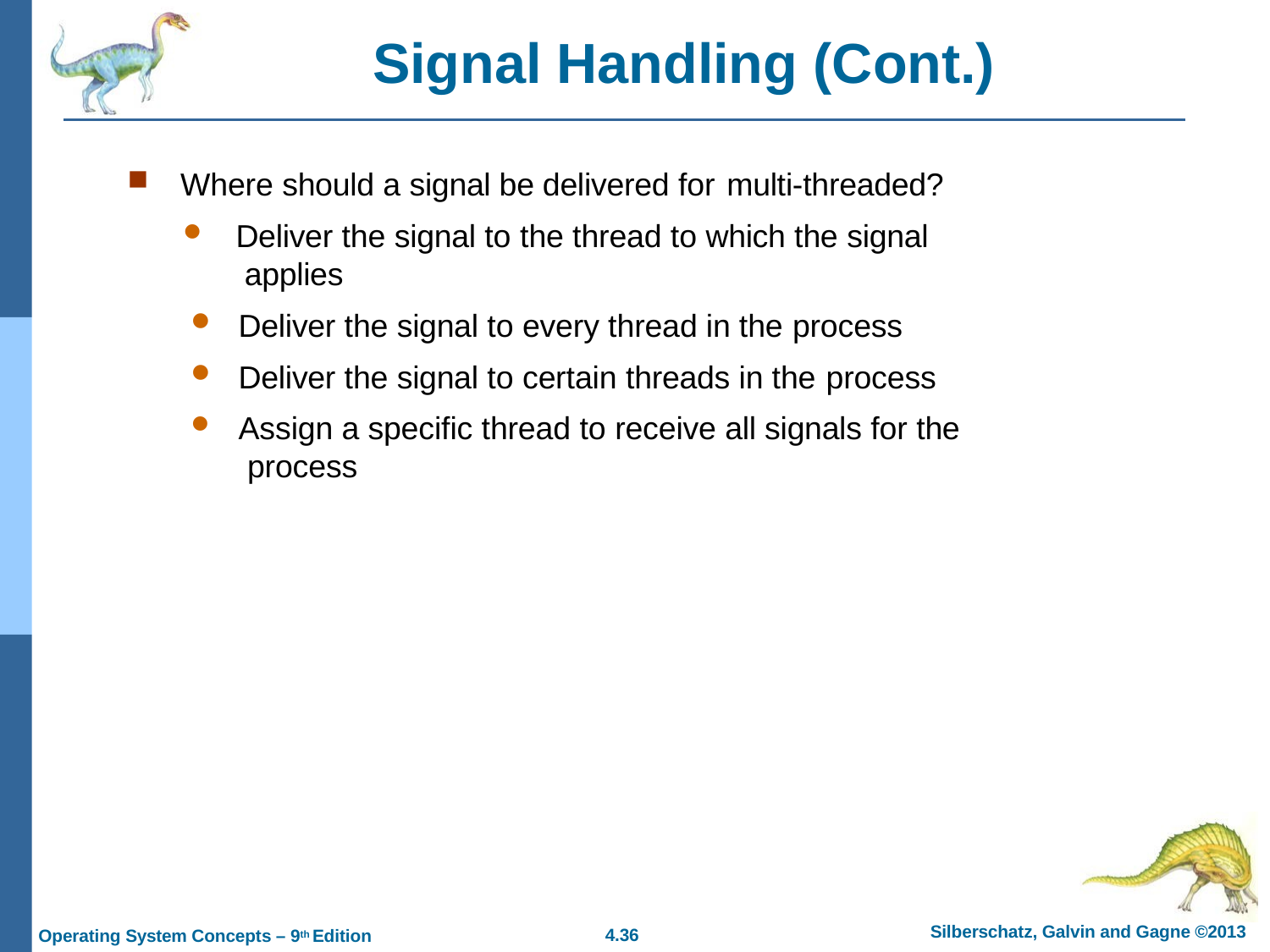

# Signal Handling (Cont.)
Where should a signal be delivered for multi-threaded?
Deliver the signal to the thread to which the signal  applies
Deliver the signal to every thread in the process
Deliver the signal to certain threads in the process
Assign a specific thread to receive all signals for the  process
Silberschatz, Galvin and Gagne ©2013
4.36
Operating System Concepts – 9th Edition